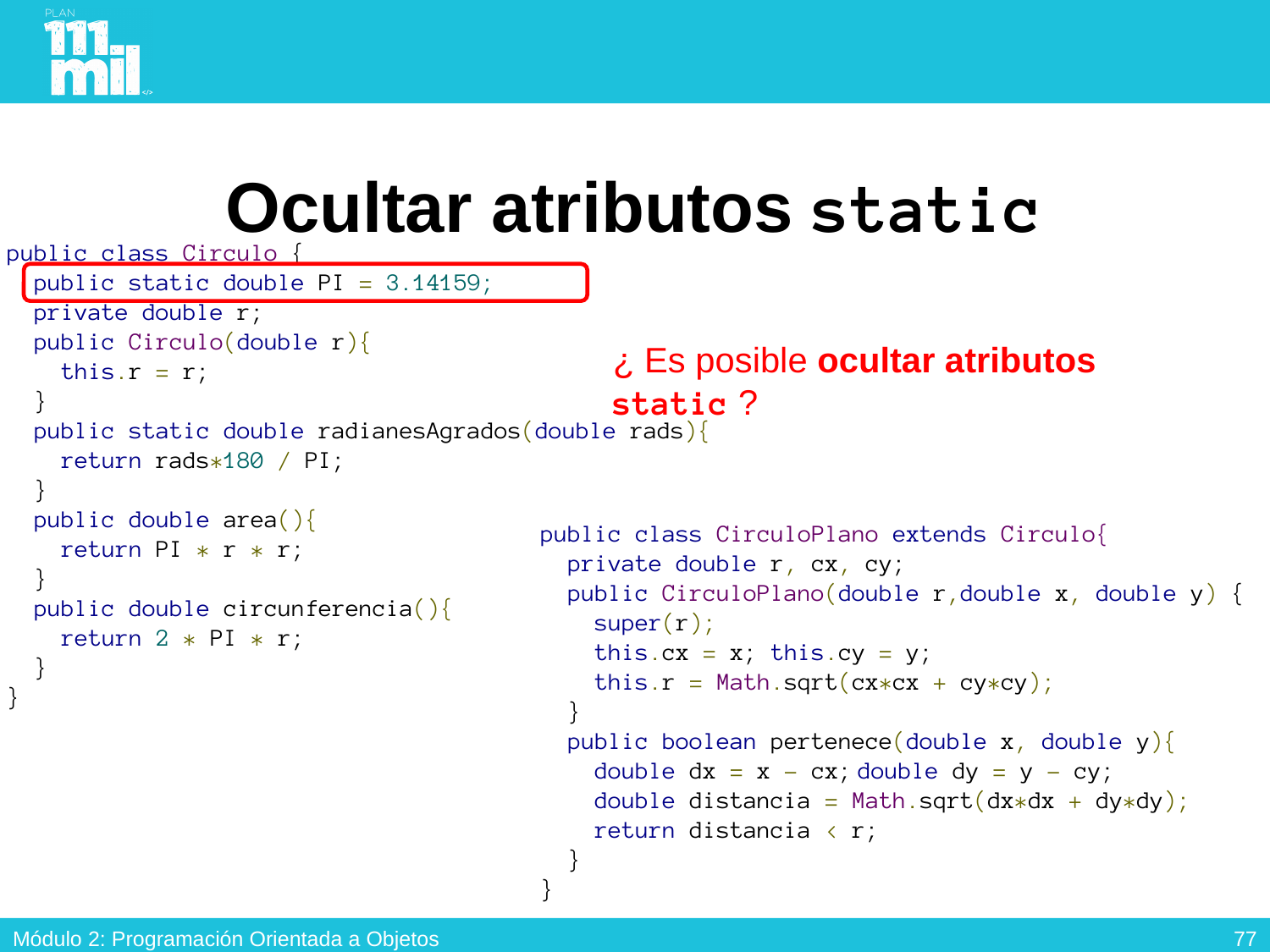

# Ocultar atributos static
public class Circulo {
  public static double PI = 3.14159;
  private double r;
  public Circulo(double r){
    this.r = r;
  }
  public static double radianesAgrados(double rads){
    return rads*180 / PI;
  }
  public double area(){
    return PI * r * r;
  }
  public double circunferencia(){
    return 2 * PI * r;
  }
}

¿ Es posible ocultar atributos static ?
public class CirculoPlano extends Circulo{
  private double r, cx, cy;
  public CirculoPlano(double r,double x, double y) {
    super(r);
    this.cx = x; this.cy = y;
    this.r = Math.sqrt(cx*cx + cy*cy);
  }
  public boolean pertenece(double x, double y){
    double dx = x - cx; double dy = y - cy;
    double distancia = Math.sqrt(dx*dx + dy*dy);
    return distancia < r;
  }
}
77
Módulo 2: Programación Orientada a Objetos